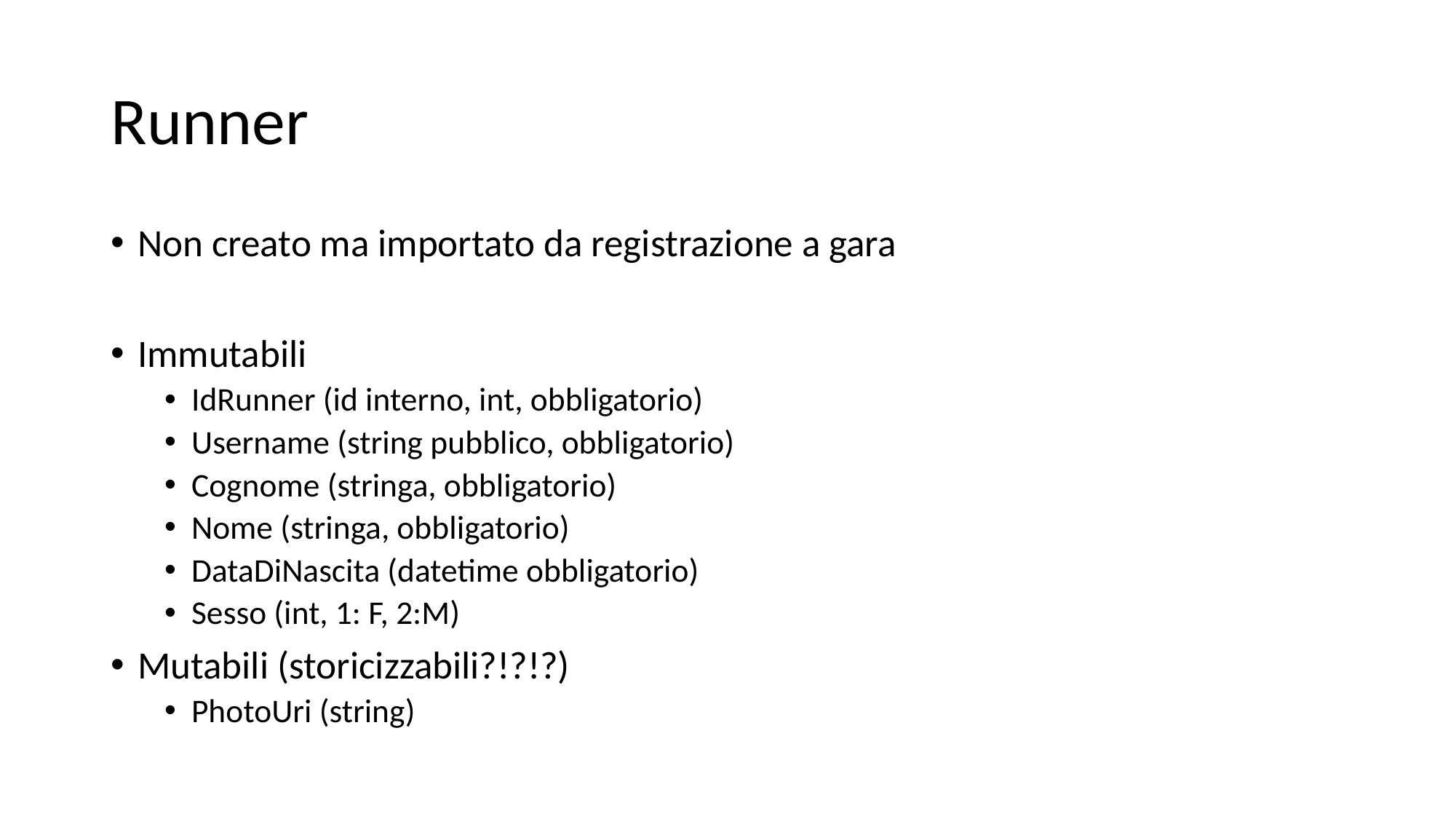

# Runner
Non creato ma importato da registrazione a gara

Immutabili
IdRunner (id interno, int, obbligatorio)
Username (string pubblico, obbligatorio)
Cognome (stringa, obbligatorio)
Nome (stringa, obbligatorio)
DataDiNascita (datetime obbligatorio)
Sesso (int, 1: F, 2:M)
Mutabili (storicizzabili?!?!?)
PhotoUri (string)